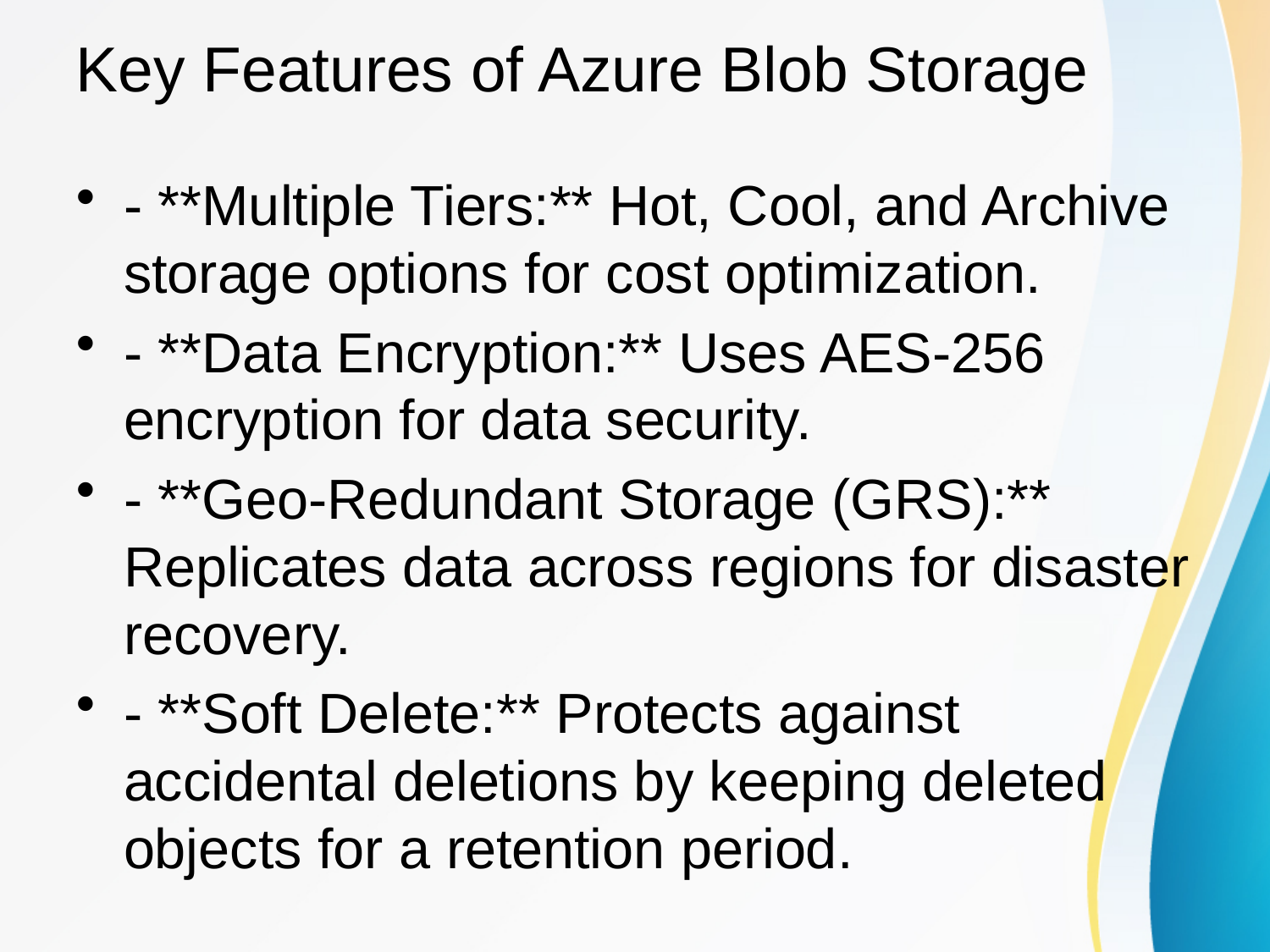

# Key Features of Azure Blob Storage
- **Multiple Tiers:** Hot, Cool, and Archive storage options for cost optimization.
- **Data Encryption:** Uses AES-256 encryption for data security.
- **Geo-Redundant Storage (GRS):** Replicates data across regions for disaster recovery.
- **Soft Delete:** Protects against accidental deletions by keeping deleted objects for a retention period.